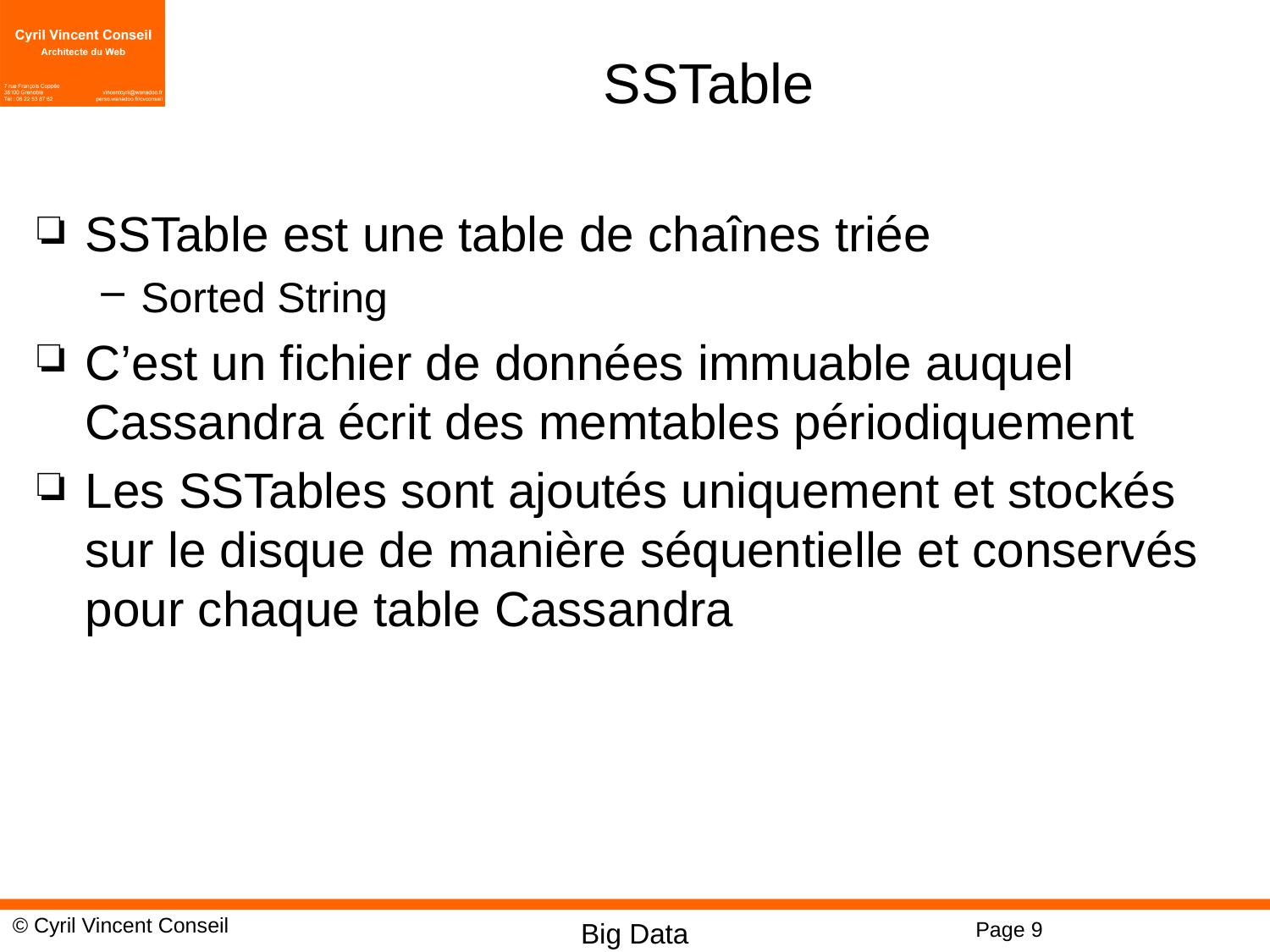

# SSTable
SSTable est une table de chaînes triée
Sorted String
C’est un fichier de données immuable auquel Cassandra écrit des memtables périodiquement
Les SSTables sont ajoutés uniquement et stockés sur le disque de manière séquentielle et conservés pour chaque table Cassandra